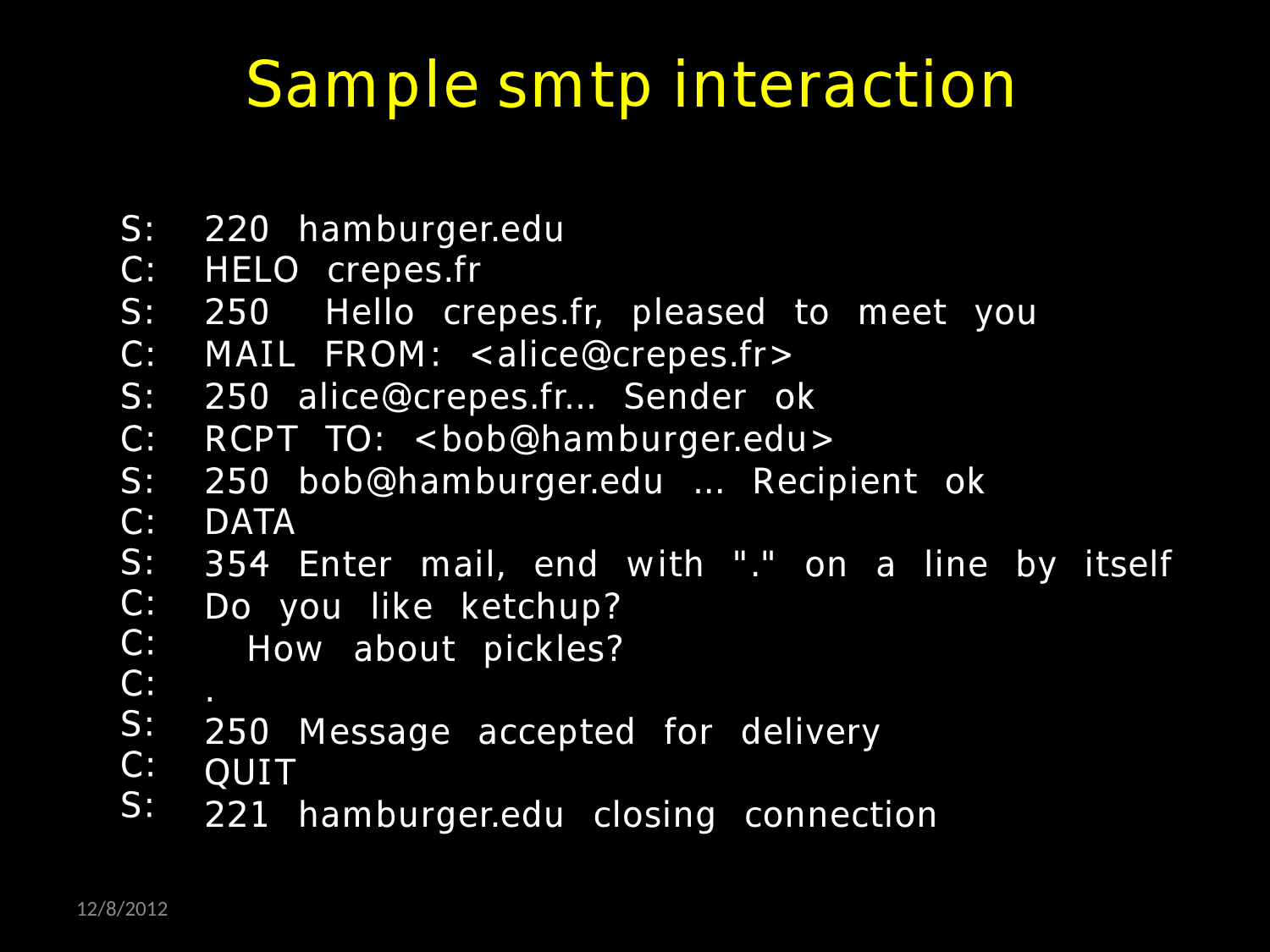

Sample smtp interaction
S:
C:
S:
C:
S:
C:
S:
C:
S:
C:
C:
C:
S:
C:
S:
220   hamburger.edu
HELO   crepes.fr
250      Hello   crepes.fr,   pleased   to   meet   you
MAIL   FROM:   <alice@crepes.fr>
250   alice@crepes.fr...   Sender   ok
RCPT   TO:   <bob@hamburger.edu>
250   bob@hamburger.edu   ...   Recipient   ok
DATA
354   Enter   mail,   end   with   "."   on   a   line   by   itself
Do   you   like   ketchup?
	How   about   pickles?
.
250   Message   accepted   for   delivery
QUIT
221   hamburger.edu   closing   connection
12/8/2012